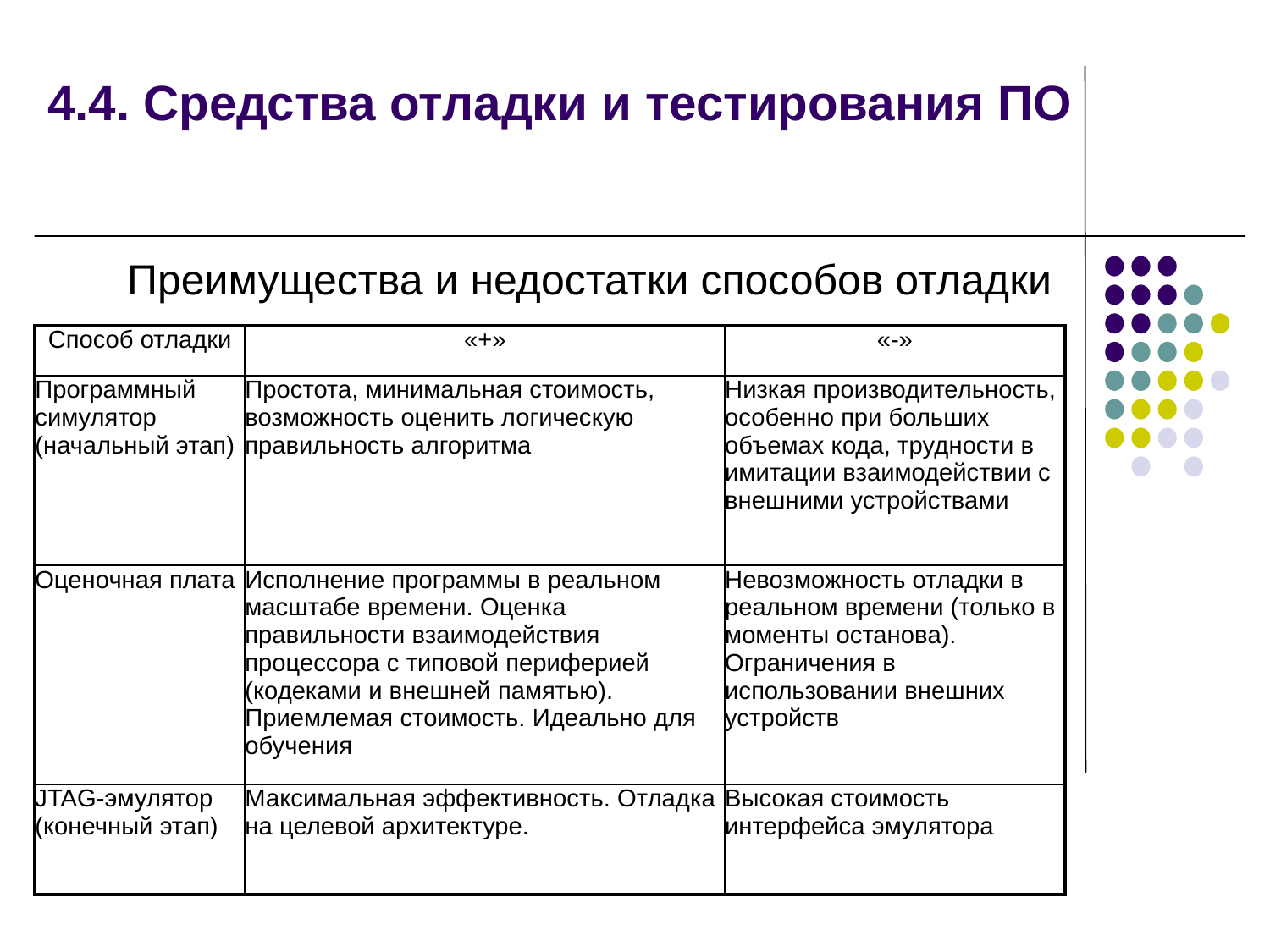

# 4.4. Средства отладки и тестирования ПО

Преимущества и недостатки способов отладки

| Способ отладки | «+» | «-» |
| --- | --- | --- |
| Программный симулятор (начальный этап) | Простота, минимальная стоимость, возможность оценить логическую правильность алгоритма | Низкая производительность, особенно при больших объемах кода, трудности в имитации взаимодействии с внешними устройствами |
| Оценочная плата | Исполнение программы в реальном масштабе времени. Оценка правильности взаимодействия процессора с типовой периферией (кодеками и внешней памятью). Приемлемая стоимость. Идеально для обучения | Невозможность отладки в реальном времени (только в моменты останова). Ограничения в использовании внешних устройств |
| JTAG-эмулятор (конечный этап) | Максимальная эффективность. Отладка на целевой архитектуре. | Высокая стоимость интерфейса эмулятора |